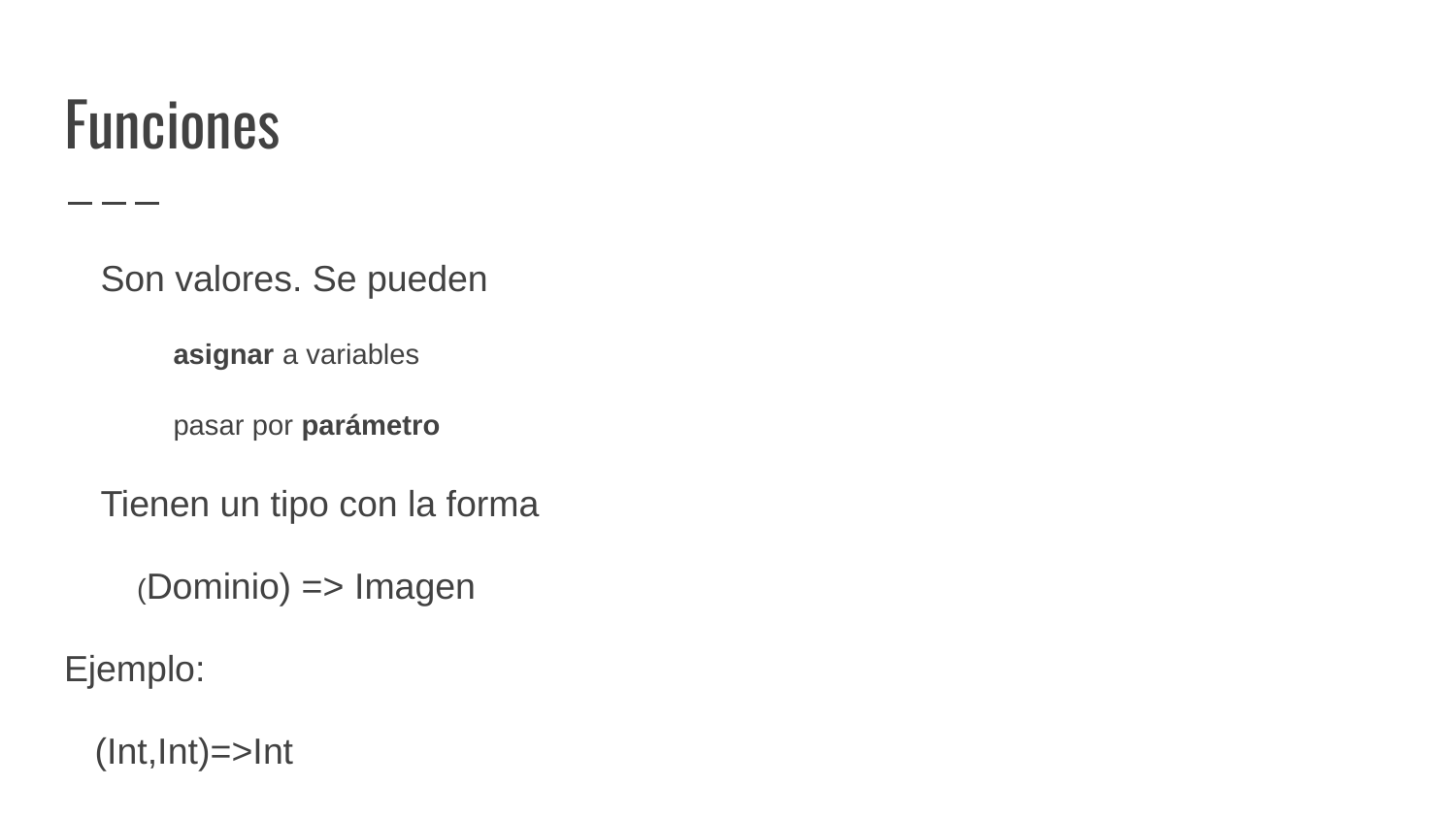

# Funciones
Son valores. Se pueden
asignar a variables
pasar por parámetro
Tienen un tipo con la forma
(Dominio) => Imagen
Ejemplo:
   (Int,Int)=>Int

(recibe dos enteros y retorna también un entero)